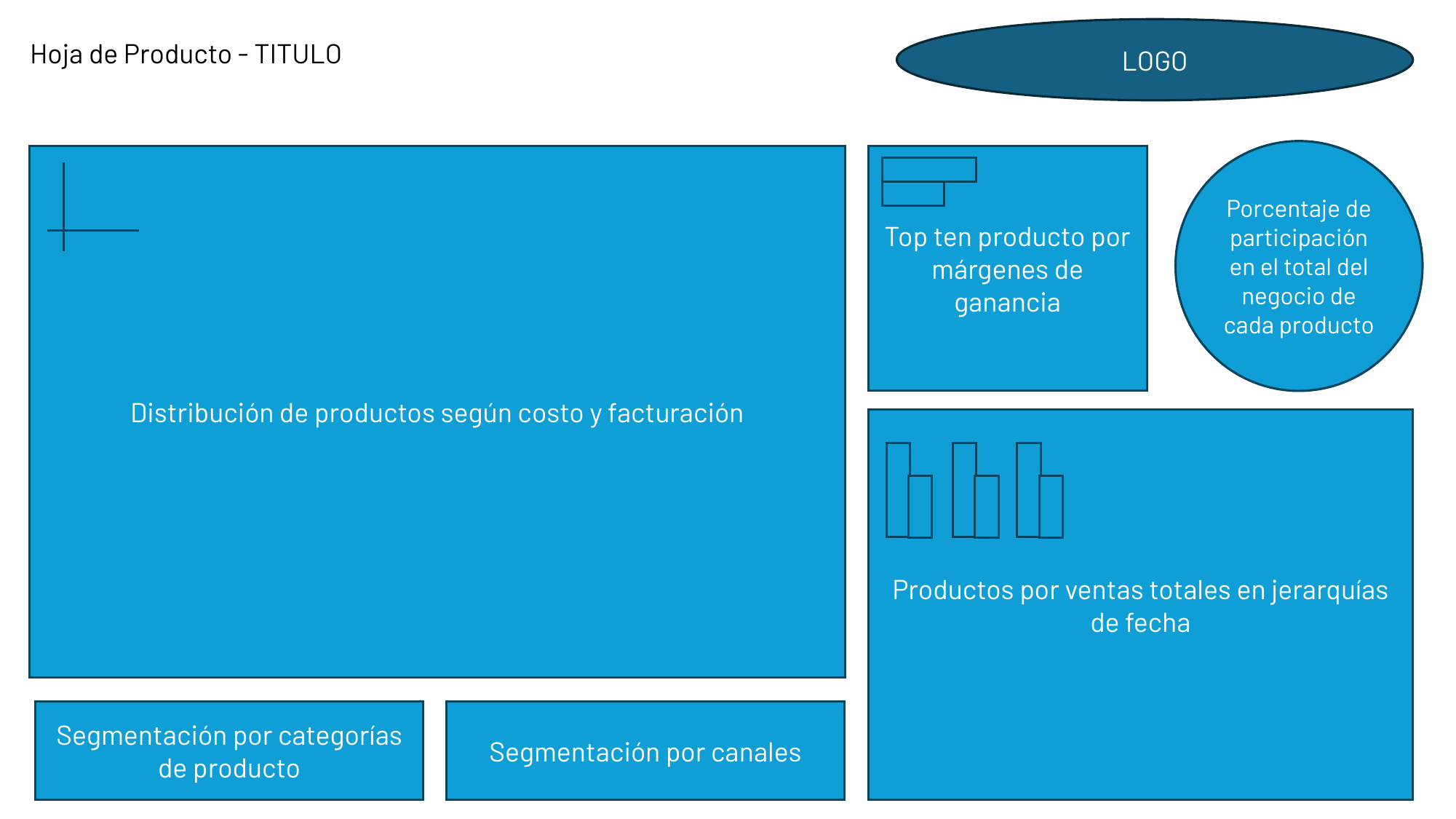

LOGO
Hoja de Producto - TITULO
Porcentaje de participación en el total del negocio de cada producto
Distribución de productos según costo y facturación
Top ten producto por márgenes de ganancia

Productos por ventas totales en jerarquías de fecha

Segmentación por categorías de producto
Segmentación por canales